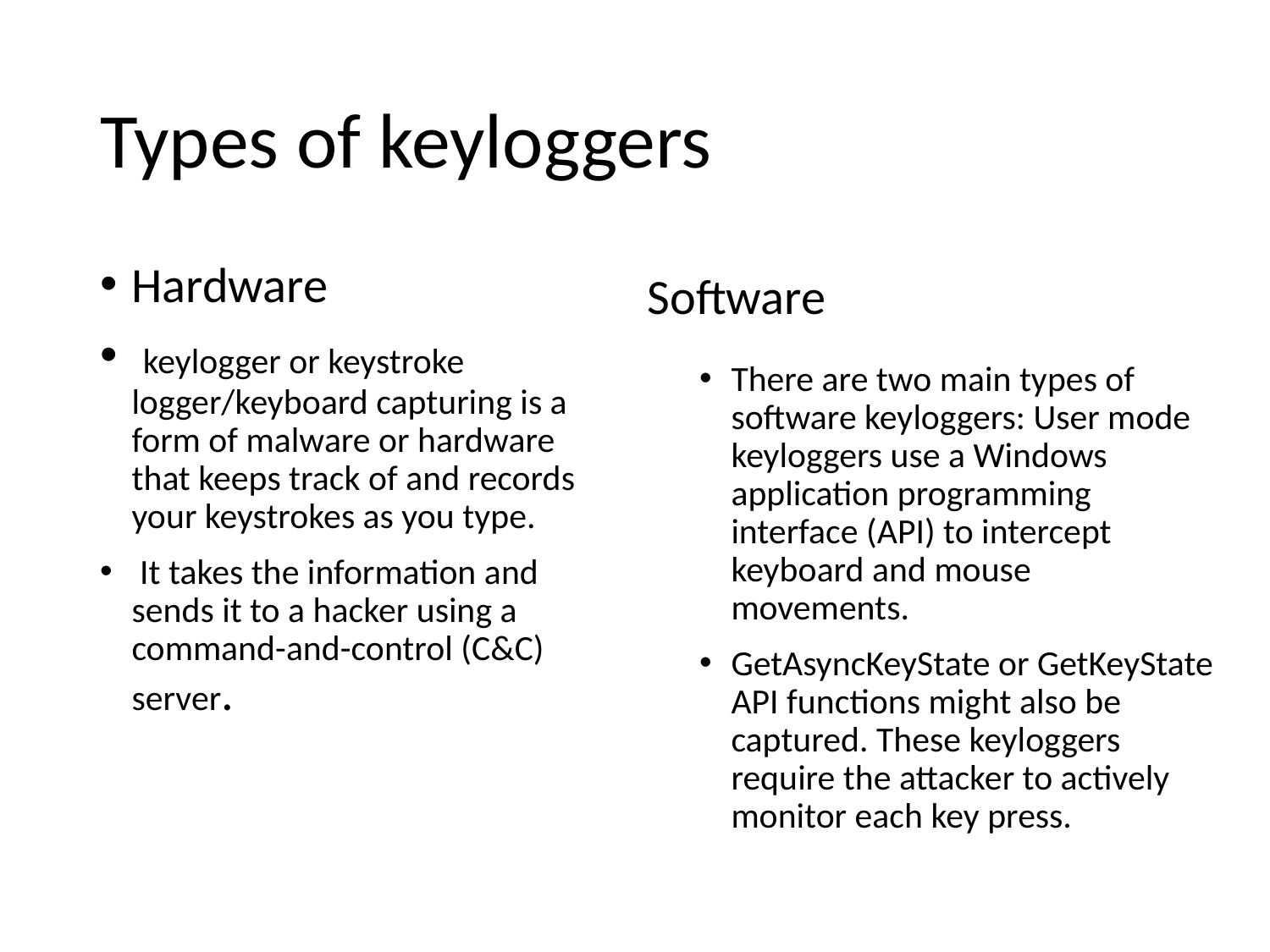

# Types of keyloggers
Hardware
 keylogger or keystroke logger/keyboard capturing is a form of malware or hardware that keeps track of and records your keystrokes as you type.
 It takes the information and sends it to a hacker using a command-and-control (C&C) server.
Software
There are two main types of software keyloggers: User mode keyloggers use a Windows application programming interface (API) to intercept keyboard and mouse movements.
GetAsyncKeyState or GetKeyState API functions might also be captured. These keyloggers require the attacker to actively monitor each key press.